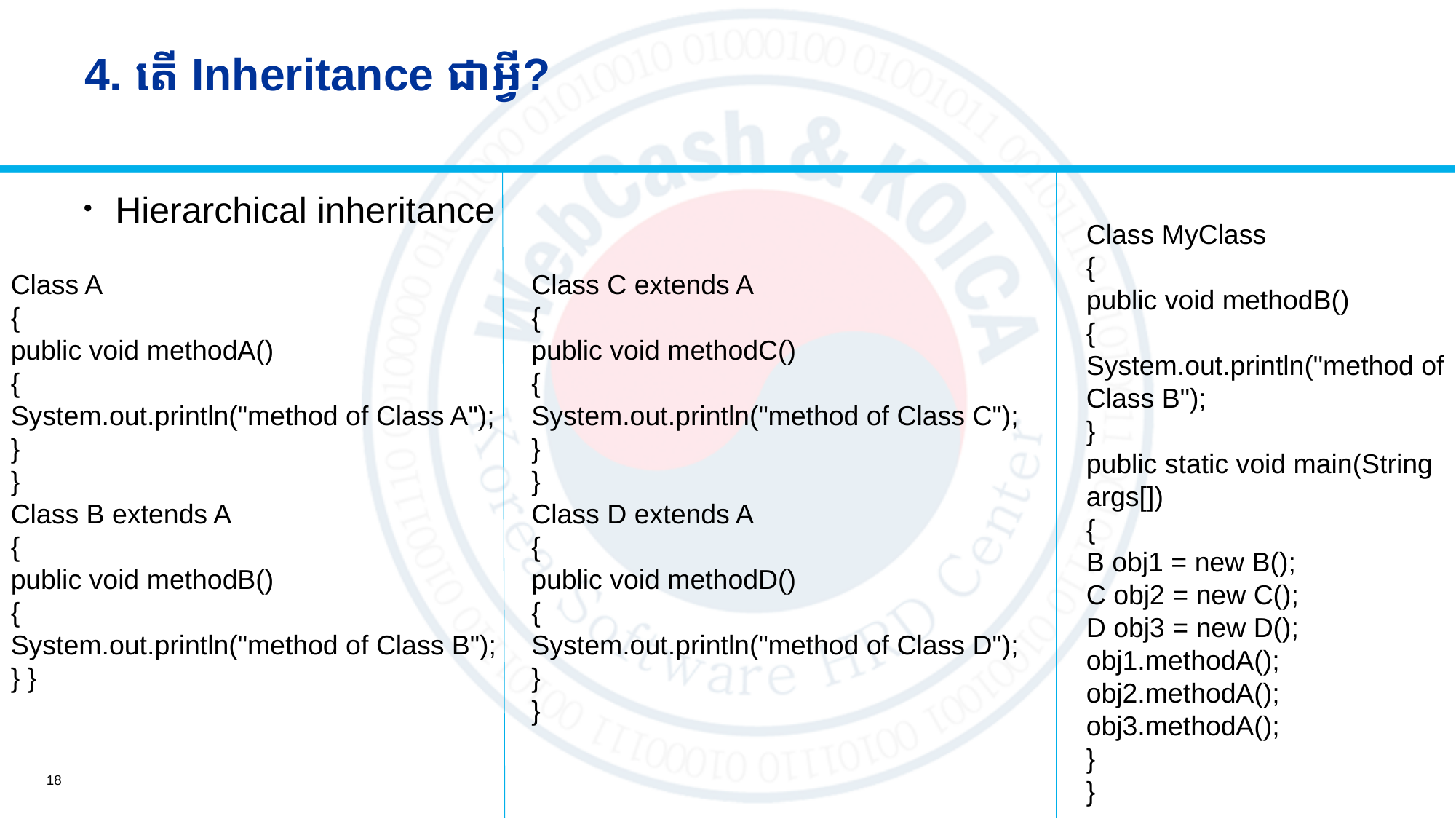

# 4. តើ​ Inheritance ជាអ្វី?
 Hierarchical inheritance

Class MyClass
{
public void methodB()
{
System.out.println("method of Class B");
}
public static void main(String args[])
{
B obj1 = new B();
C obj2 = new C();
D obj3 = new D();
obj1.methodA();
obj2.methodA();
obj3.methodA();
}
}
Class A
{
public void methodA()
{
System.out.println("method of Class A");
}
}
Class B extends A
{
public void methodB()
{
System.out.println("method of Class B");
} }
Class C extends A
{
public void methodC()
{
System.out.println("method of Class C");
}
}
Class D extends A
{
public void methodD()
{
System.out.println("method of Class D");
}
}
18